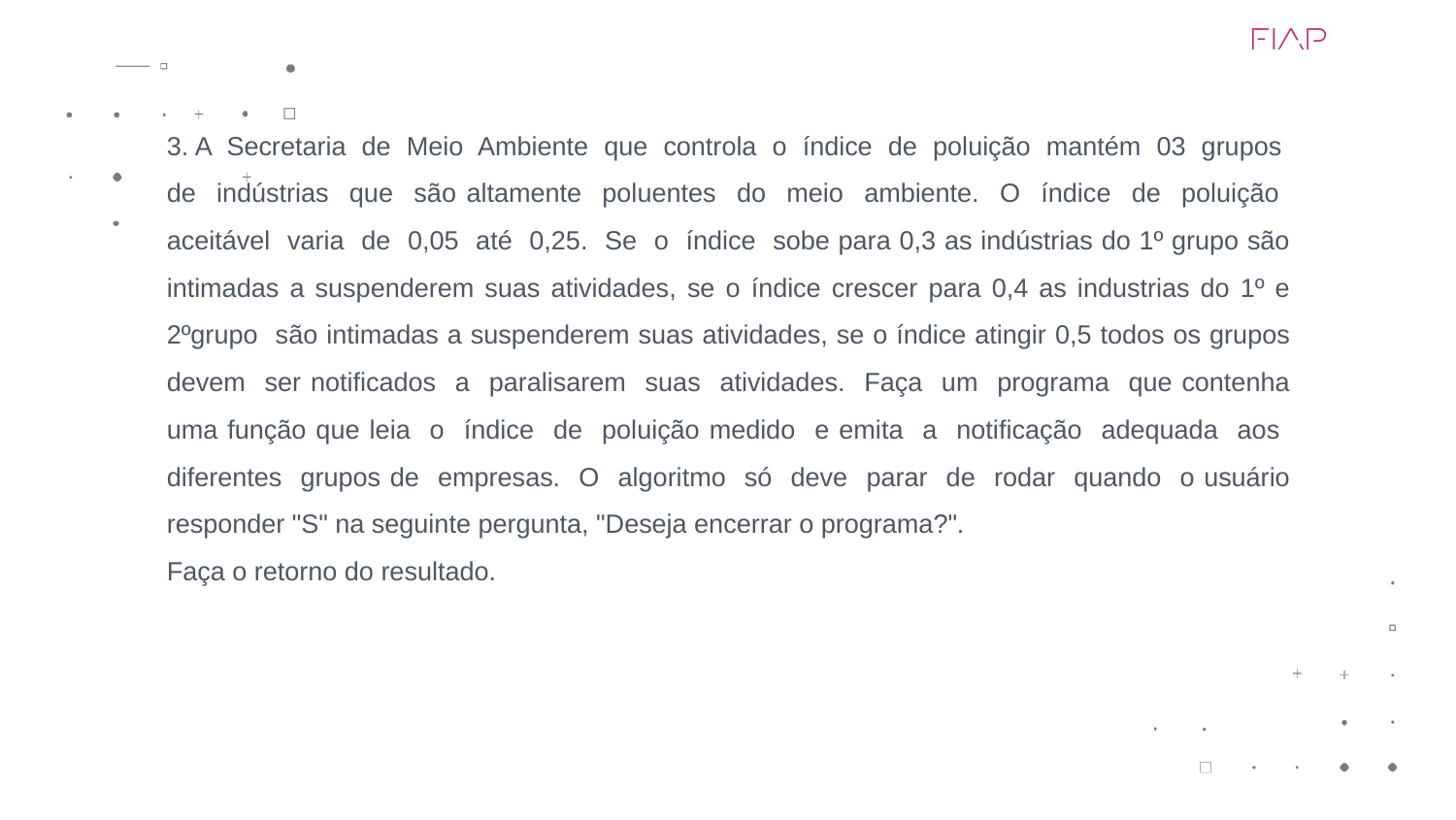

3. A  Secretaria  de  Meio  Ambiente  que  controla  o  índice  de  poluição  mantém  03  grupos  de  indústrias  que  são altamente  poluentes  do  meio  ambiente.  O  índice  de  poluição  aceitável  varia  de  0,05  até  0,25.  Se  o  índice  sobe para 0,3 as indústrias do 1º grupo são intimadas a suspenderem suas atividades, se o índice crescer para 0,4 as industrias do 1º e 2ºgrupo  são intimadas a suspenderem suas atividades, se o índice atingir 0,5 todos os grupos devem  ser notificados  a  paralisarem  suas  atividades.  Faça  um  programa  que contenha uma função que leia  o  índice  de  poluição medido  e emita  a  notificação  adequada  aos  diferentes  grupos de  empresas.  O  algoritmo  só  deve  parar  de  rodar  quando  o usuário responder "S" na seguinte pergunta, "Deseja encerrar o programa?".
Faça o retorno do resultado.